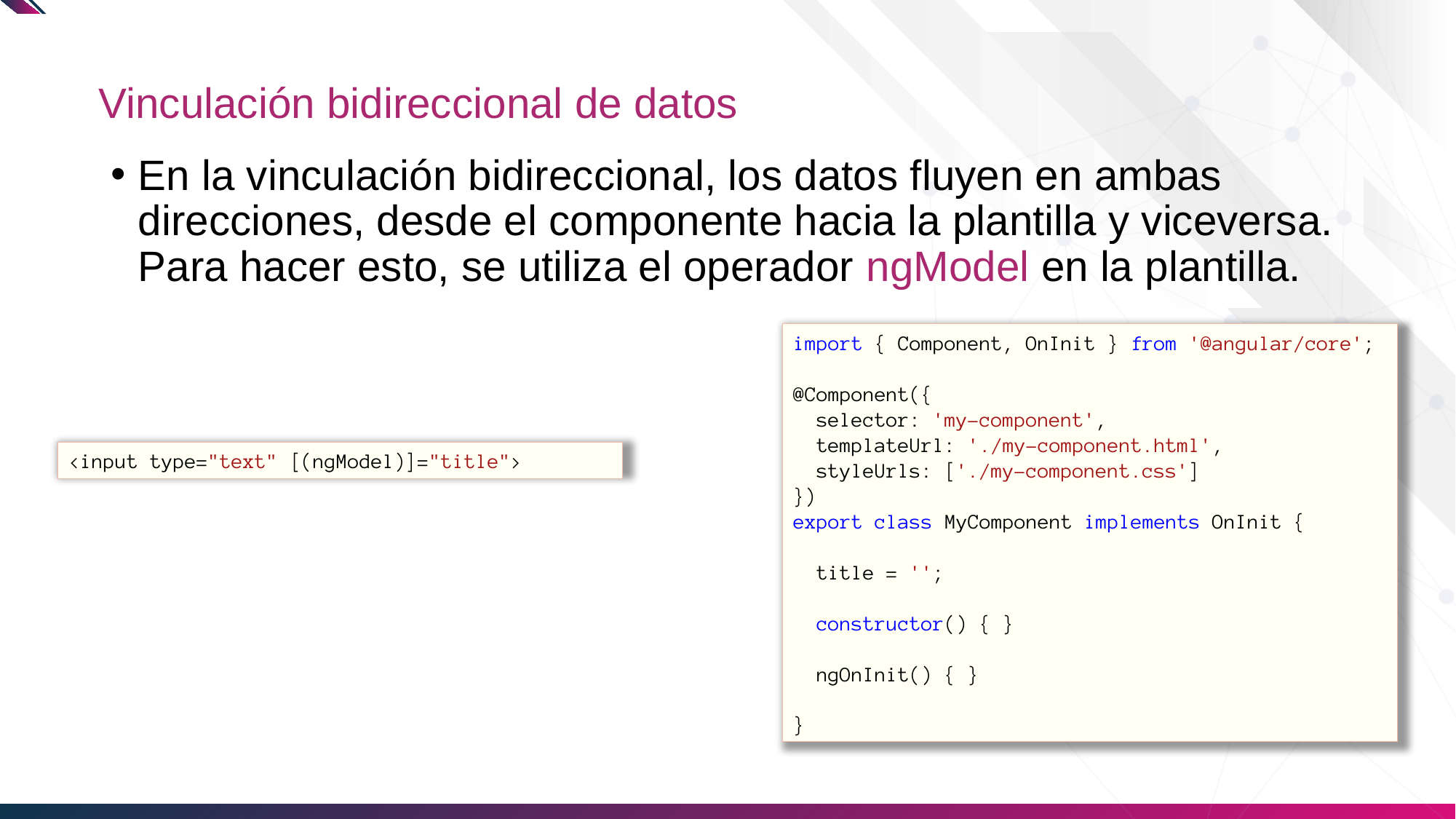

# Vinculación bidireccional de datos
En la vinculación bidireccional, los datos fluyen en ambas direcciones, desde el componente hacia la plantilla y viceversa. Para hacer esto, se utiliza el operador ngModel en la plantilla.
import { Component, OnInit } from '@angular/core';
@Component({
  selector: 'my-component',
  templateUrl: './my-component.html',
  styleUrls: ['./my-component.css']
})
export class MyComponent implements OnInit {
  title = '';
  constructor() { }
  ngOnInit() { }
}
<input type="text" [(ngModel)]="title">